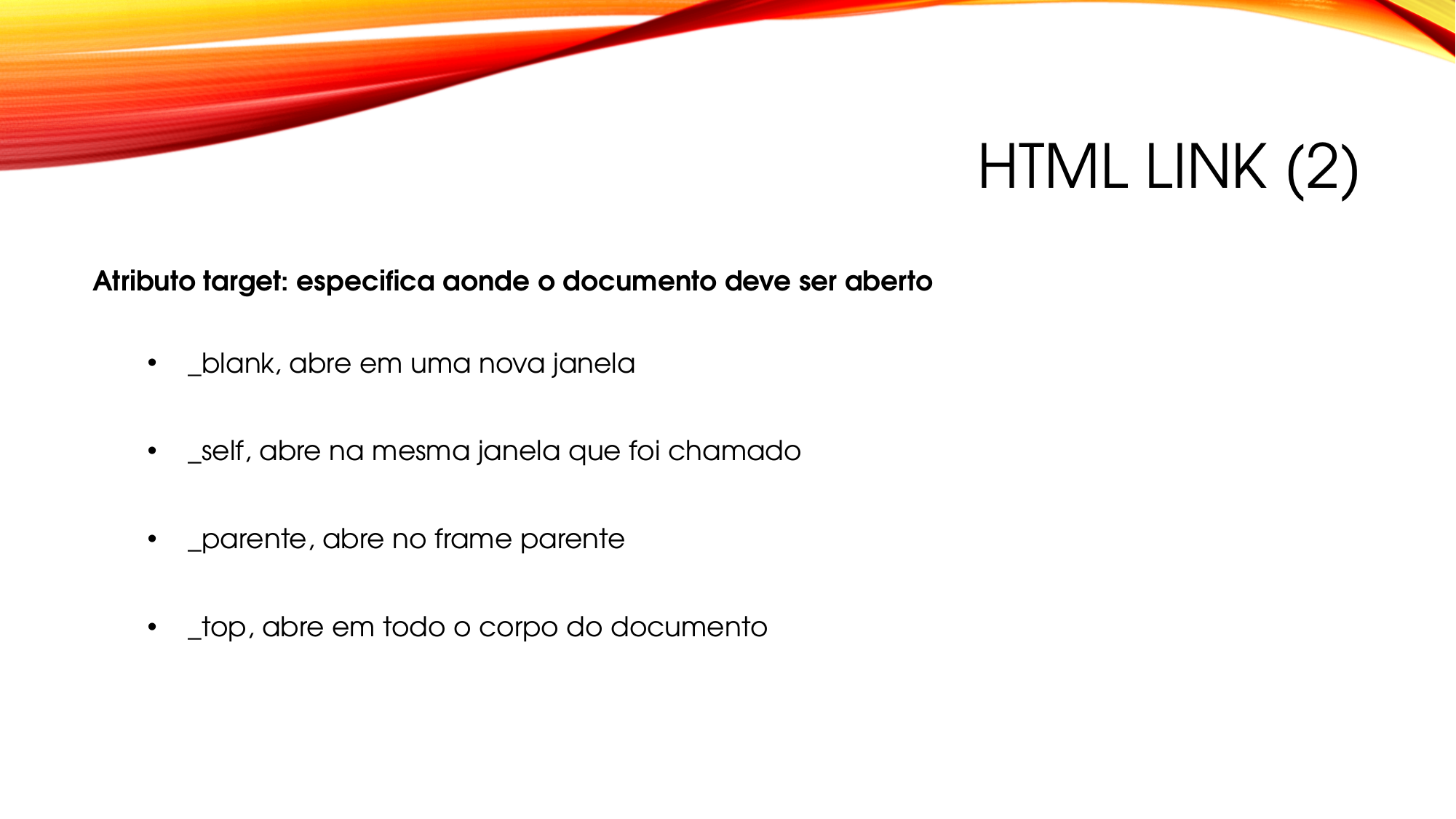

# Html link (2)
Atributo target: especifica aonde o documento deve ser aberto

_blank, abre em uma nova janela

_self, abre na mesma janela que foi chamado

_parente, abre no frame parente

_top, abre em todo o corpo do documento